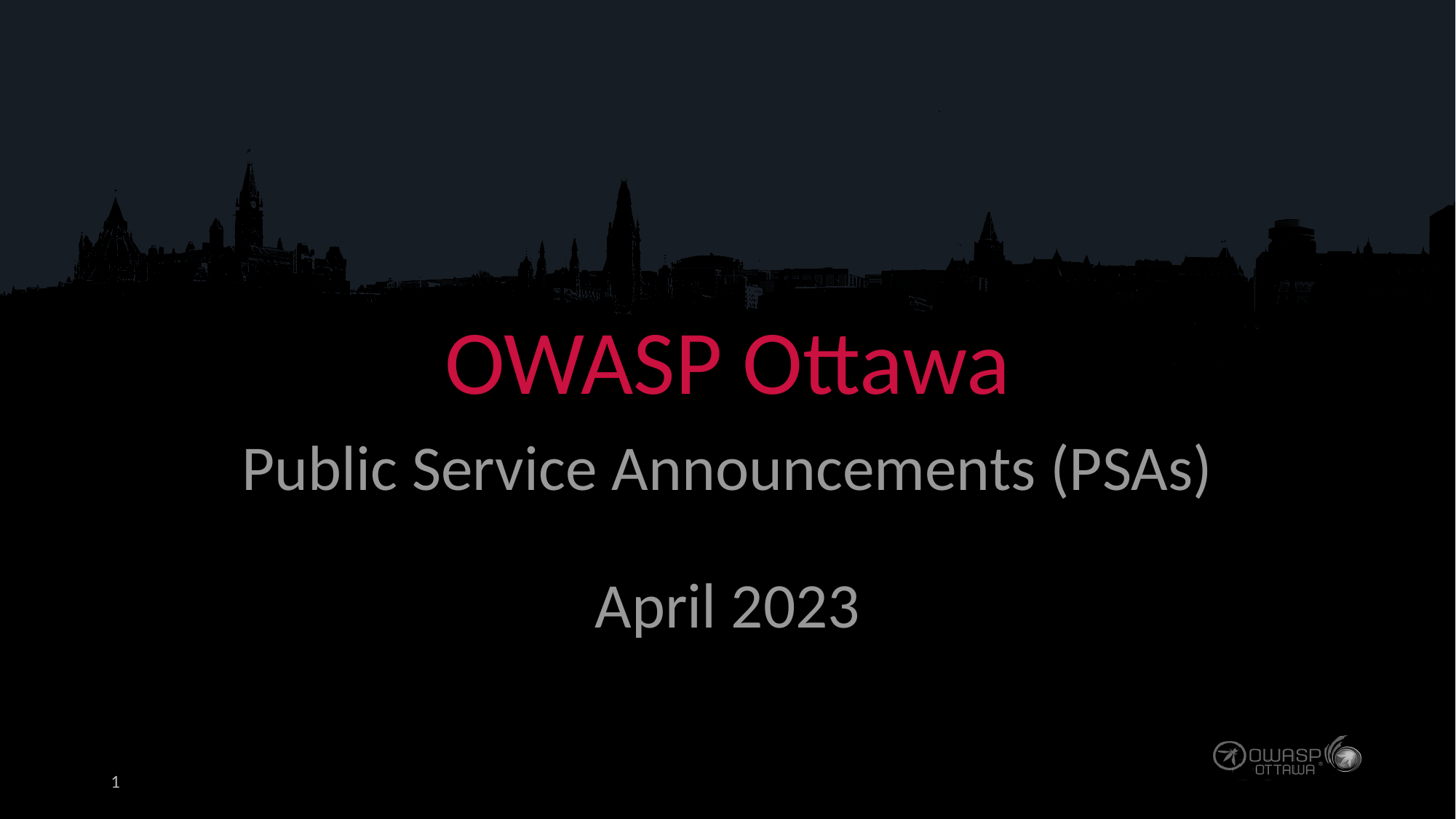

# OWASP Ottawa
Public Service Announcements (PSAs)

April 2023
1